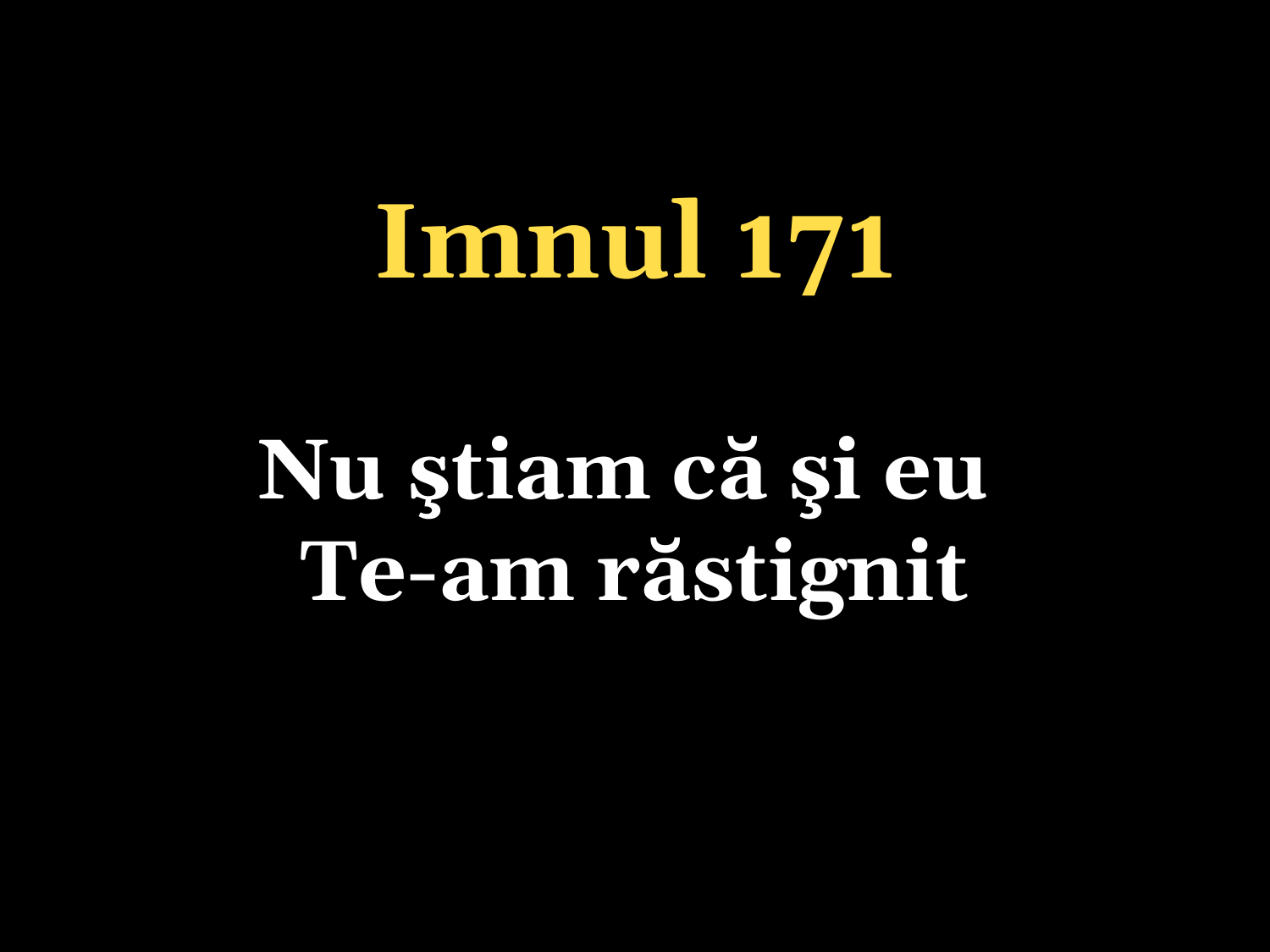

Imnul 171

Nu ştiam că şi eu
Te-am răstignit
131/920